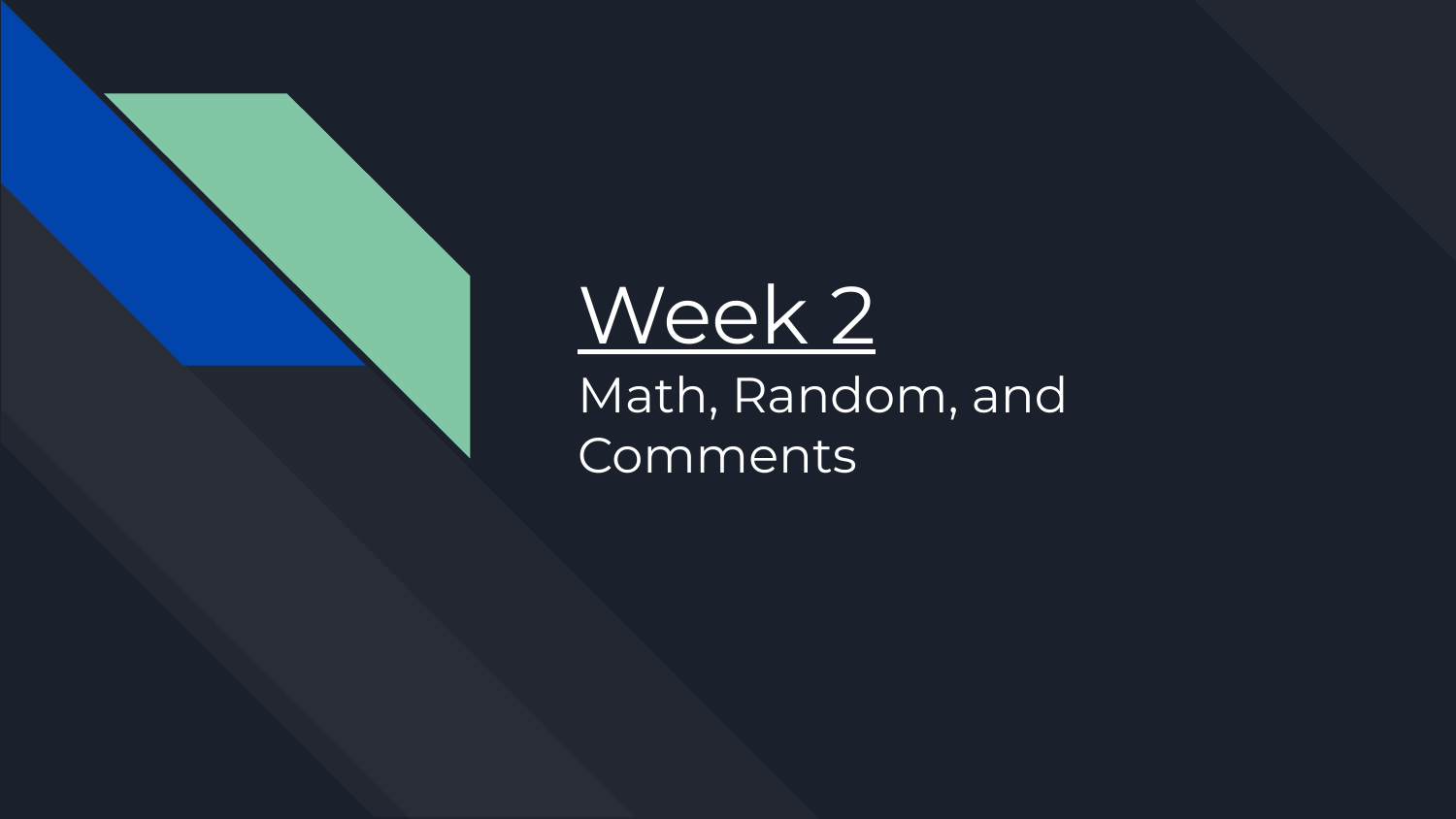

# Week 2
Math, Random, and Comments